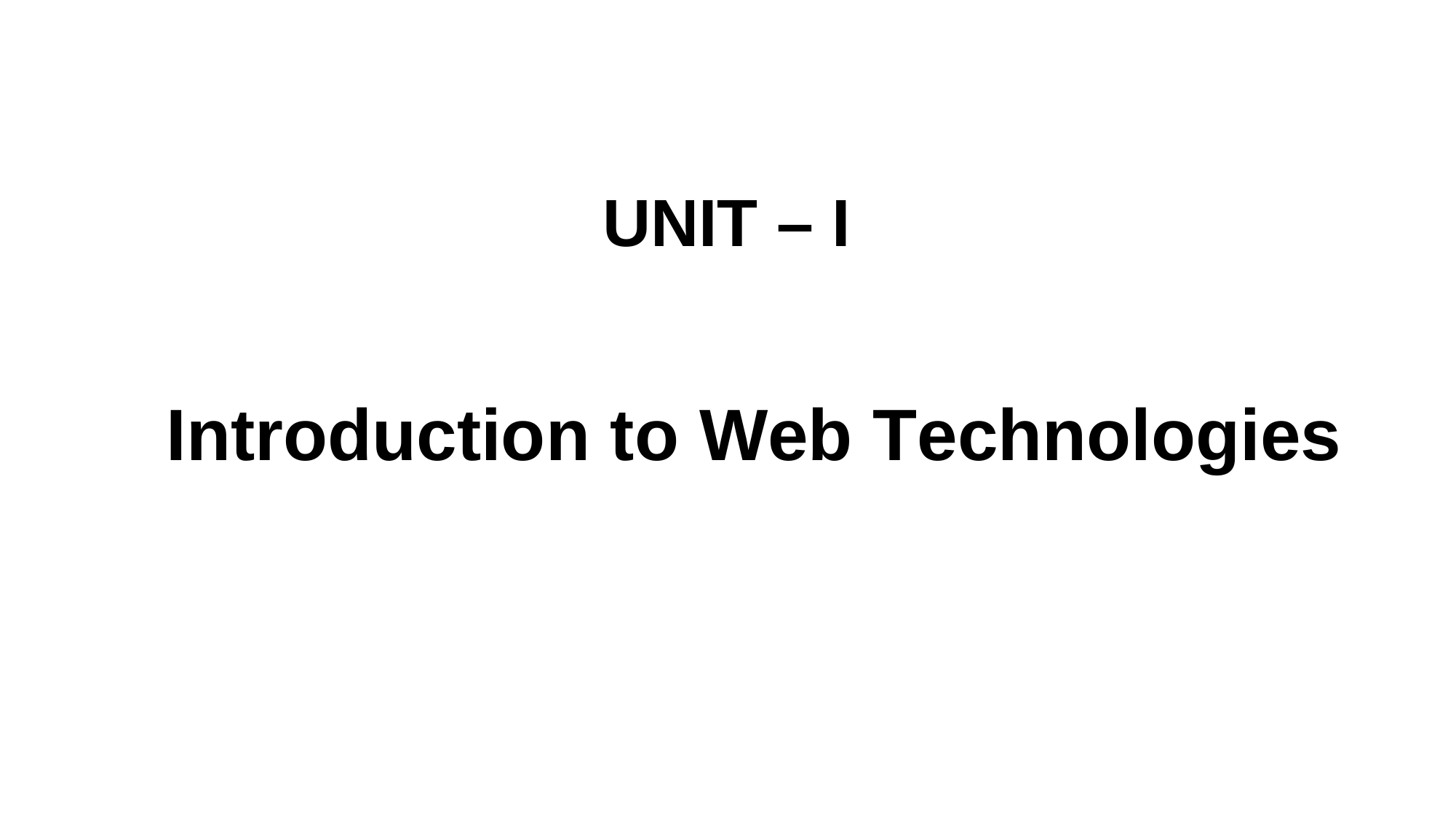

# UNIT – I
Introduction to Web Technologies